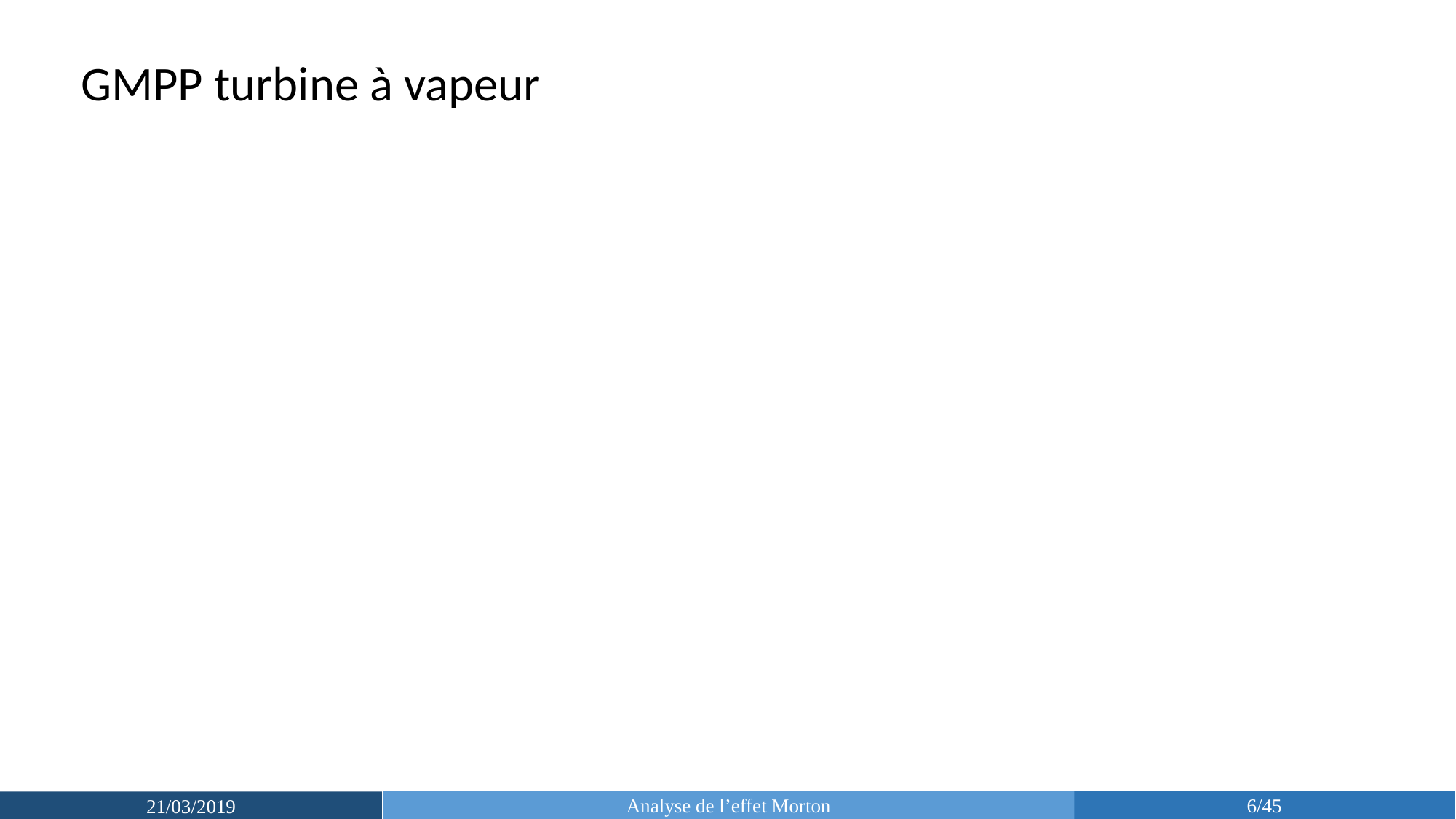

GMPP turbine à vapeur
Analyse de l’effet Morton
6/45
21/03/2019